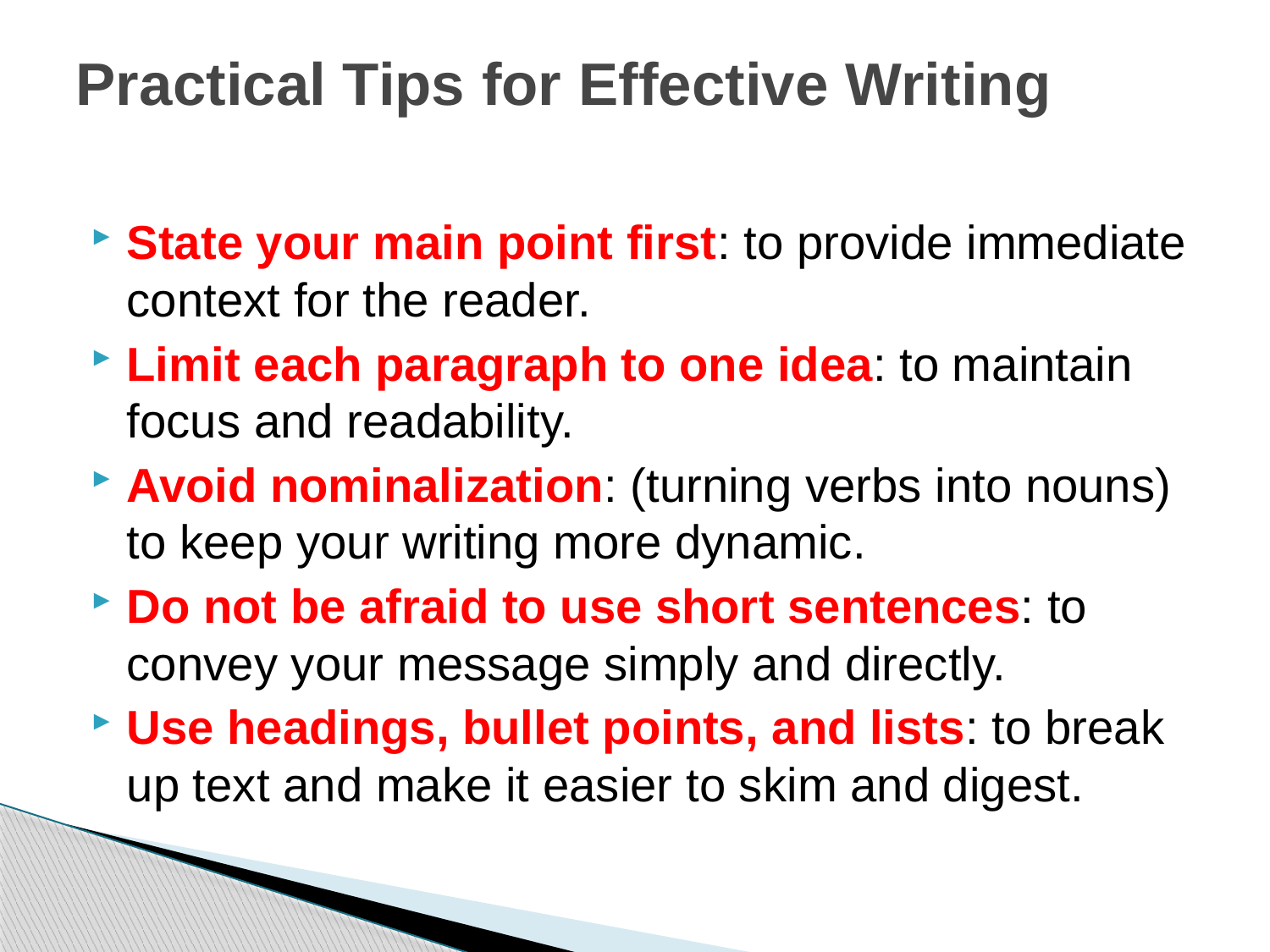

# Practical Tips for Effective Writing
State your main point first: to provide immediate context for the reader.
Limit each paragraph to one idea: to maintain focus and readability.
Avoid nominalization: (turning verbs into nouns) to keep your writing more dynamic.
Do not be afraid to use short sentences: to convey your message simply and directly.
Use headings, bullet points, and lists: to break up text and make it easier to skim and digest.